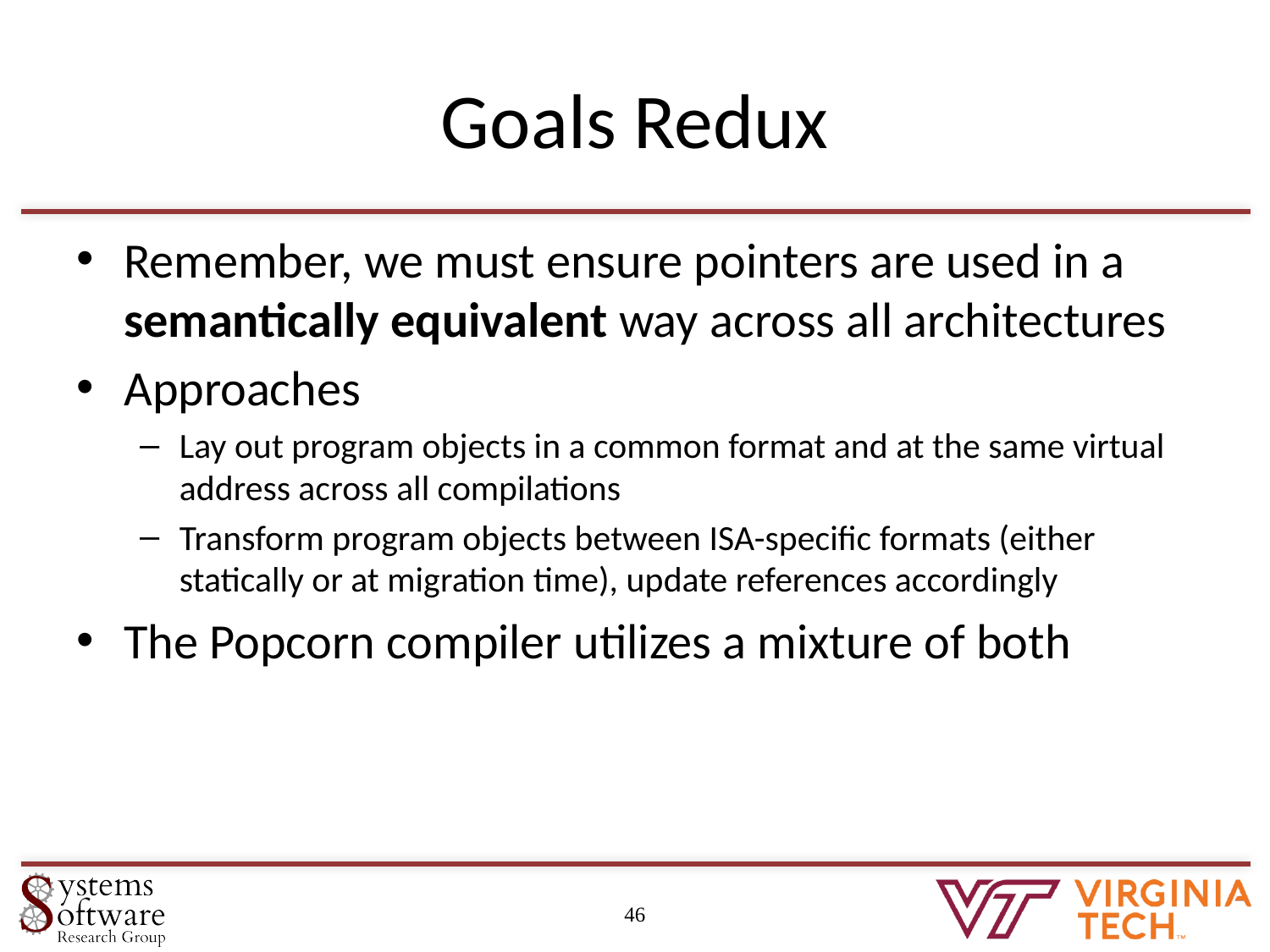

# Goals Redux
Remember, we must ensure pointers are used in a semantically equivalent way across all architectures
Approaches
Lay out program objects in a common format and at the same virtual address across all compilations
Transform program objects between ISA-specific formats (either statically or at migration time), update references accordingly
The Popcorn compiler utilizes a mixture of both